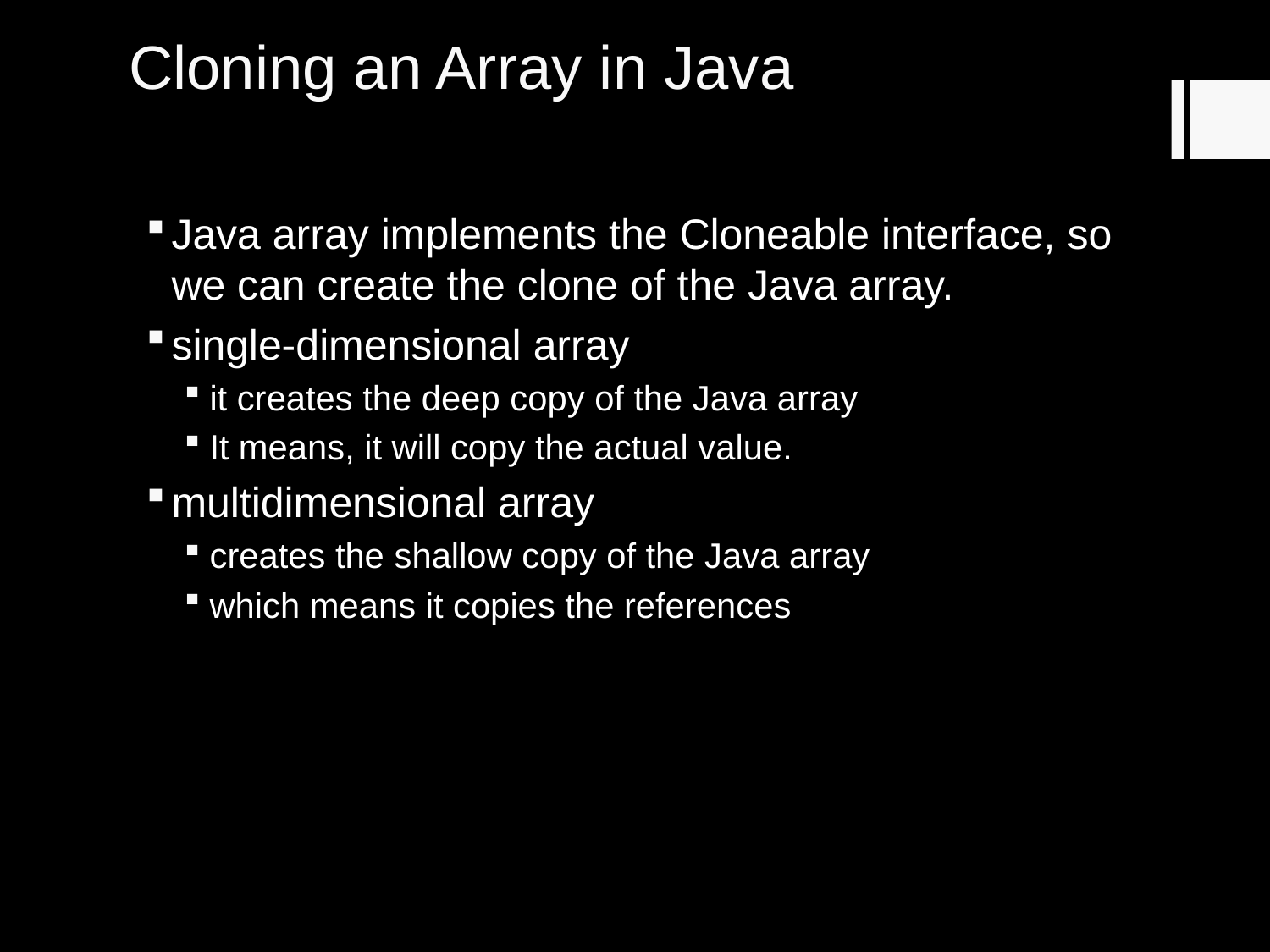

# Cloning an Array in Java
Java array implements the Cloneable interface, so we can create the clone of the Java array.
single-dimensional array
it creates the deep copy of the Java array
It means, it will copy the actual value.
multidimensional array
creates the shallow copy of the Java array
which means it copies the references